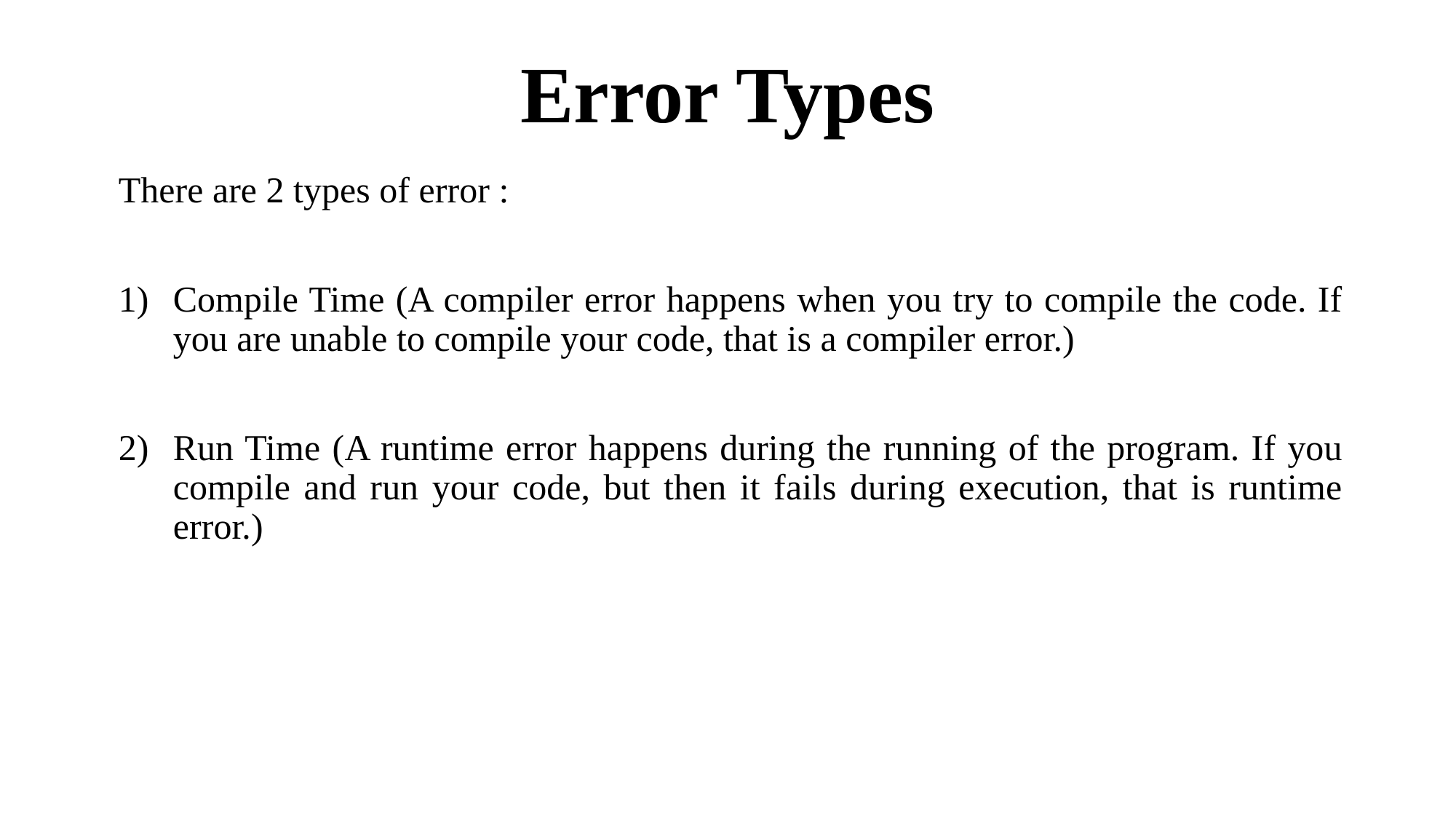

# Error Types
There are 2 types of error :

Compile Time (A compiler error happens when you try to compile the code. If you are unable to compile your code, that is a compiler error.)

Run Time (A runtime error happens during the running of the program. If you compile and run your code, but then it fails during execution, that is runtime error.)